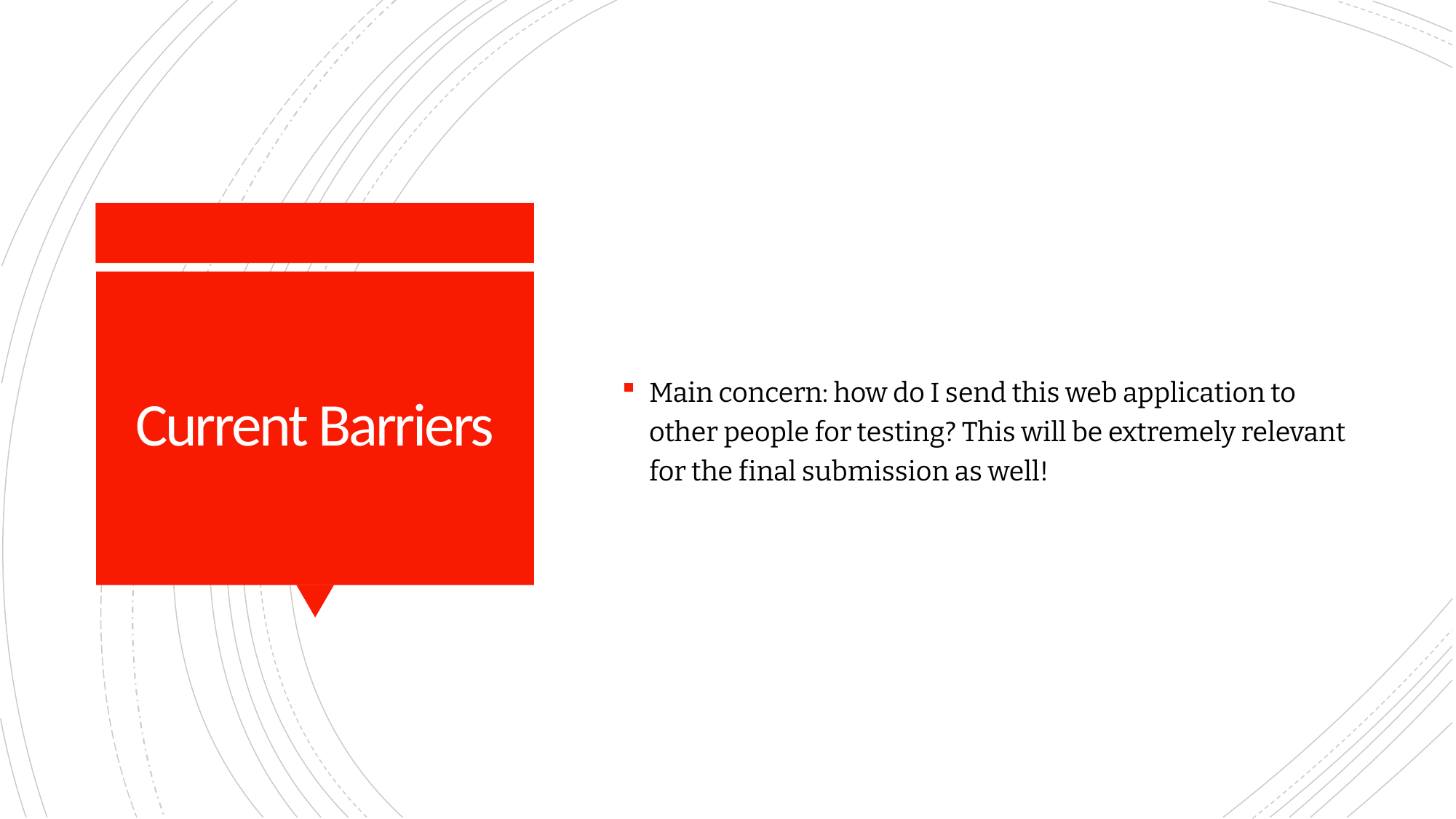

Main concern: how do I send this web application to other people for testing? This will be extremely relevant for the final submission as well!
# Current Barriers